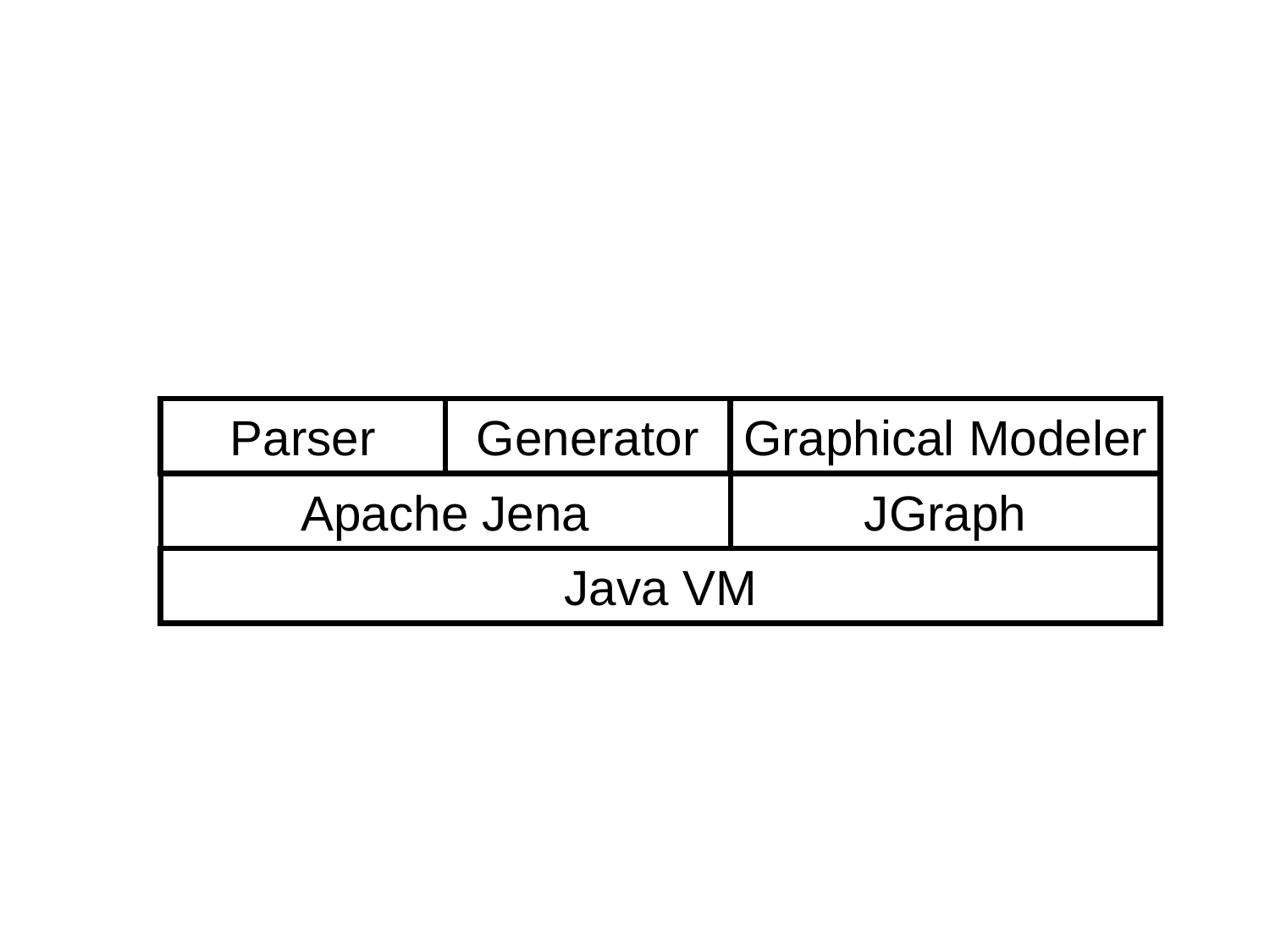

Parser
Generator
Graphical Modeler
Apache Jena
JGraph
Java VM